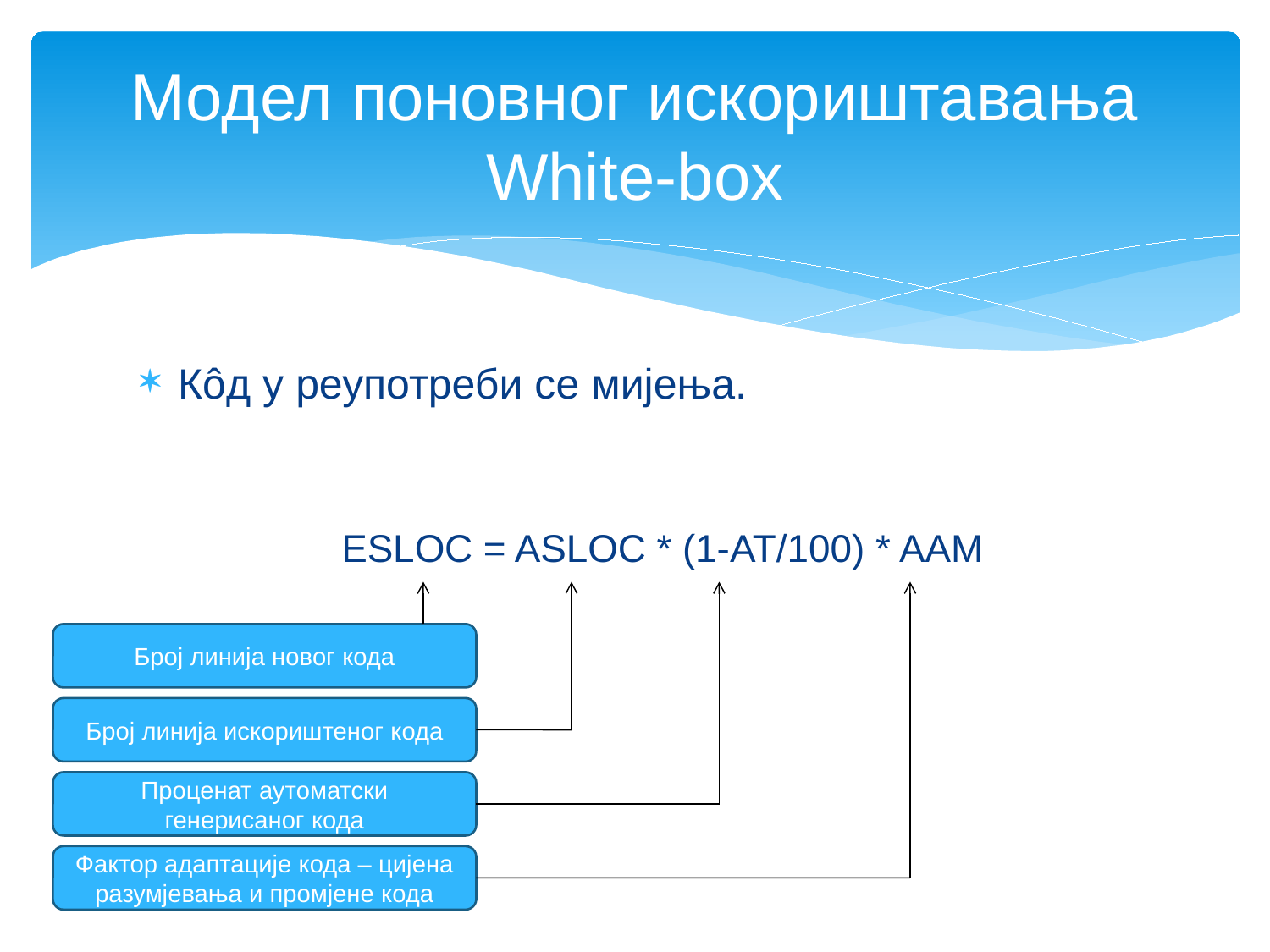

# Модел поновног искориштавања White-box
Кôд у реупотреби се мијења.

ESLOC = ASLOC * (1-AT/100) * AAM
Број линија новог кода
Број линија искориштеног кода
Проценат аутоматски генерисаног кода
Фактор адаптације кода – цијена разумјевања и промјене кода